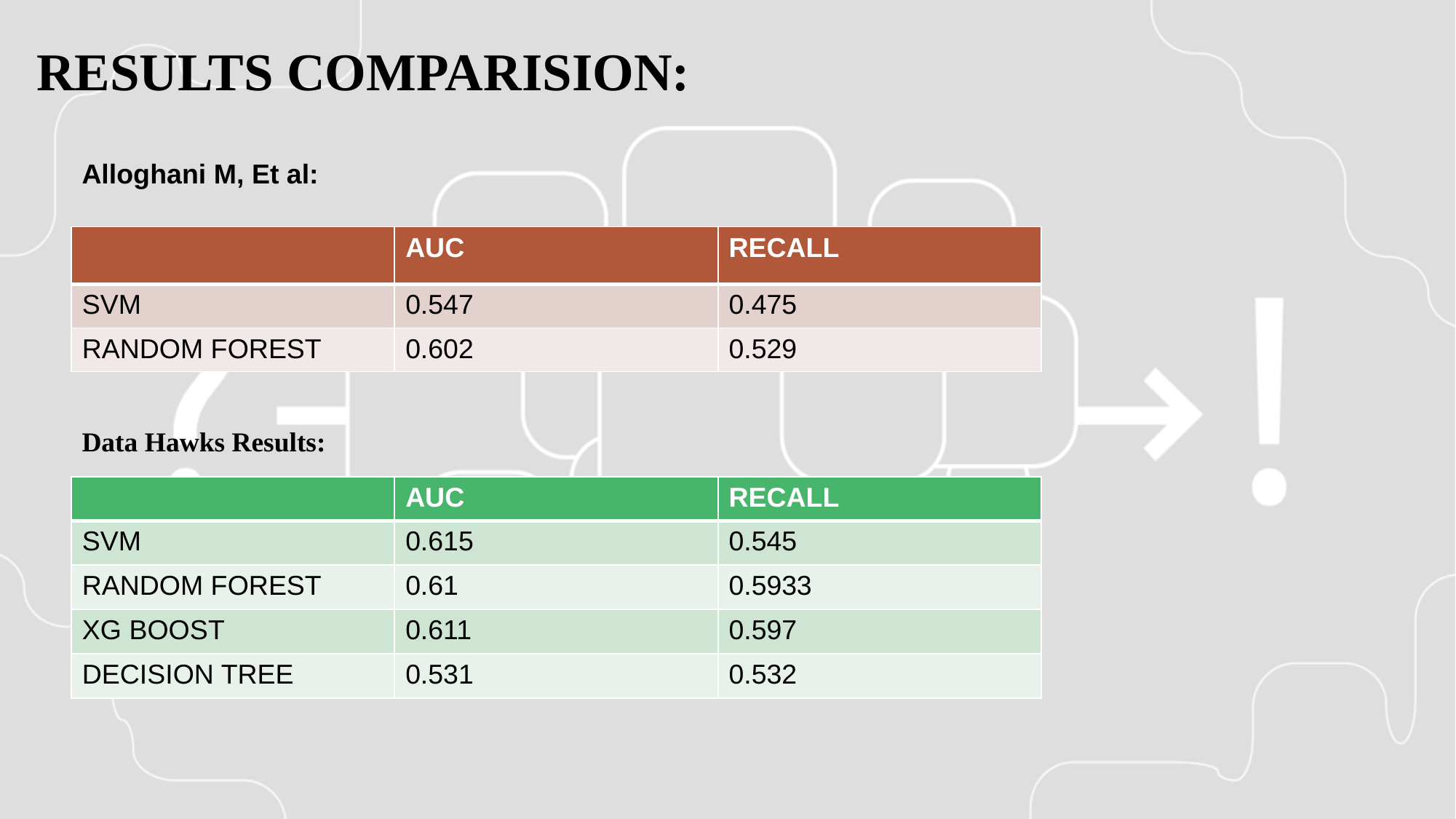

RESULTS COMPARISION:
Alloghani M, Et al:
|  | AUC | RECALL |
| --- | --- | --- |
| SVM | 0.547 | 0.475 |
| RANDOM FOREST | 0.602 | 0.529 |
Data Hawks Results:
|  | AUC | RECALL |
| --- | --- | --- |
| SVM | 0.615 | 0.545 |
| RANDOM FOREST | 0.61 | 0.5933 |
| XG BOOST | 0.611 | 0.597 |
| DECISION TREE | 0.531 | 0.532 |